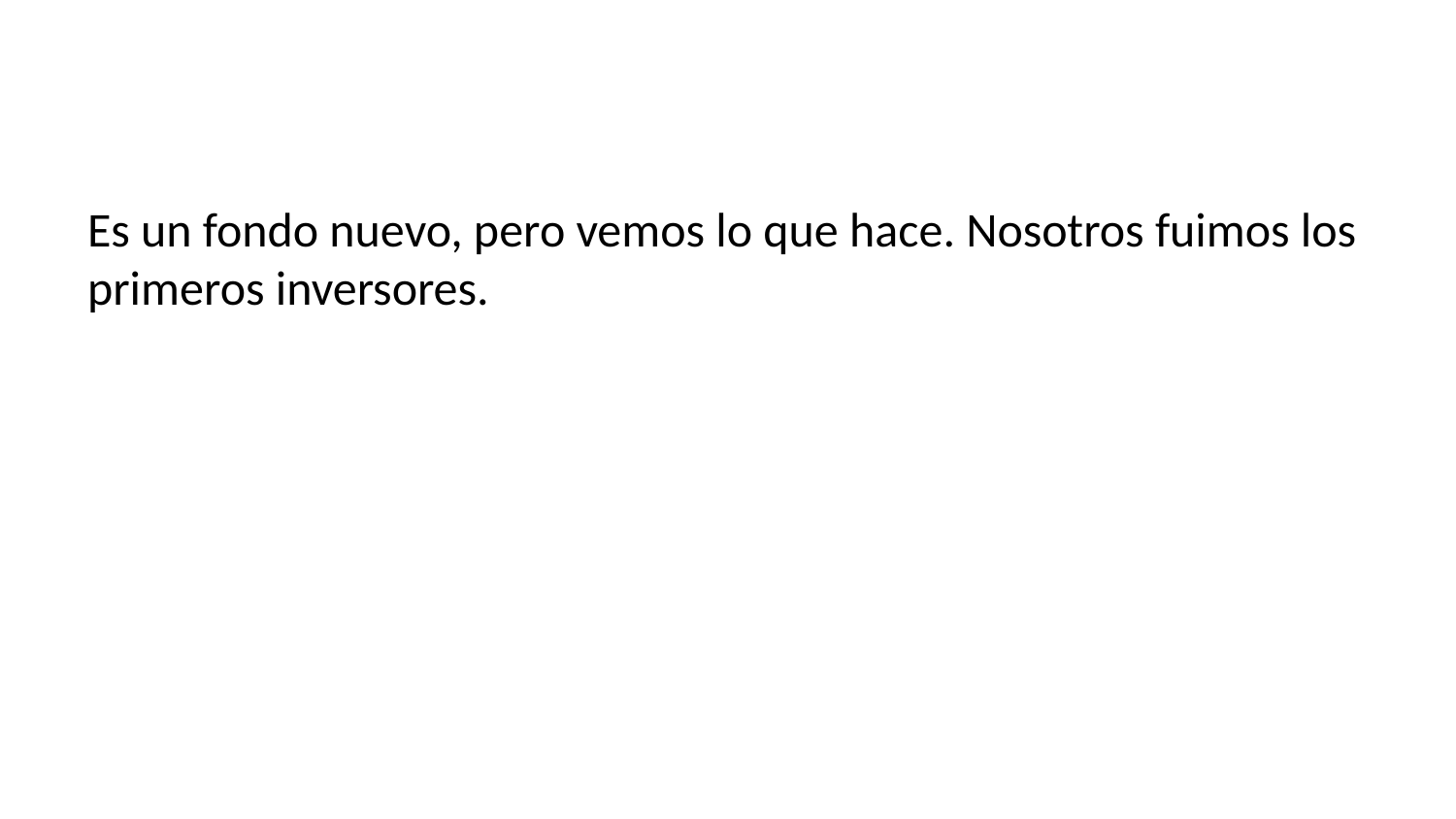

Es un fondo nuevo, pero vemos lo que hace. Nosotros fuimos los primeros inversores.